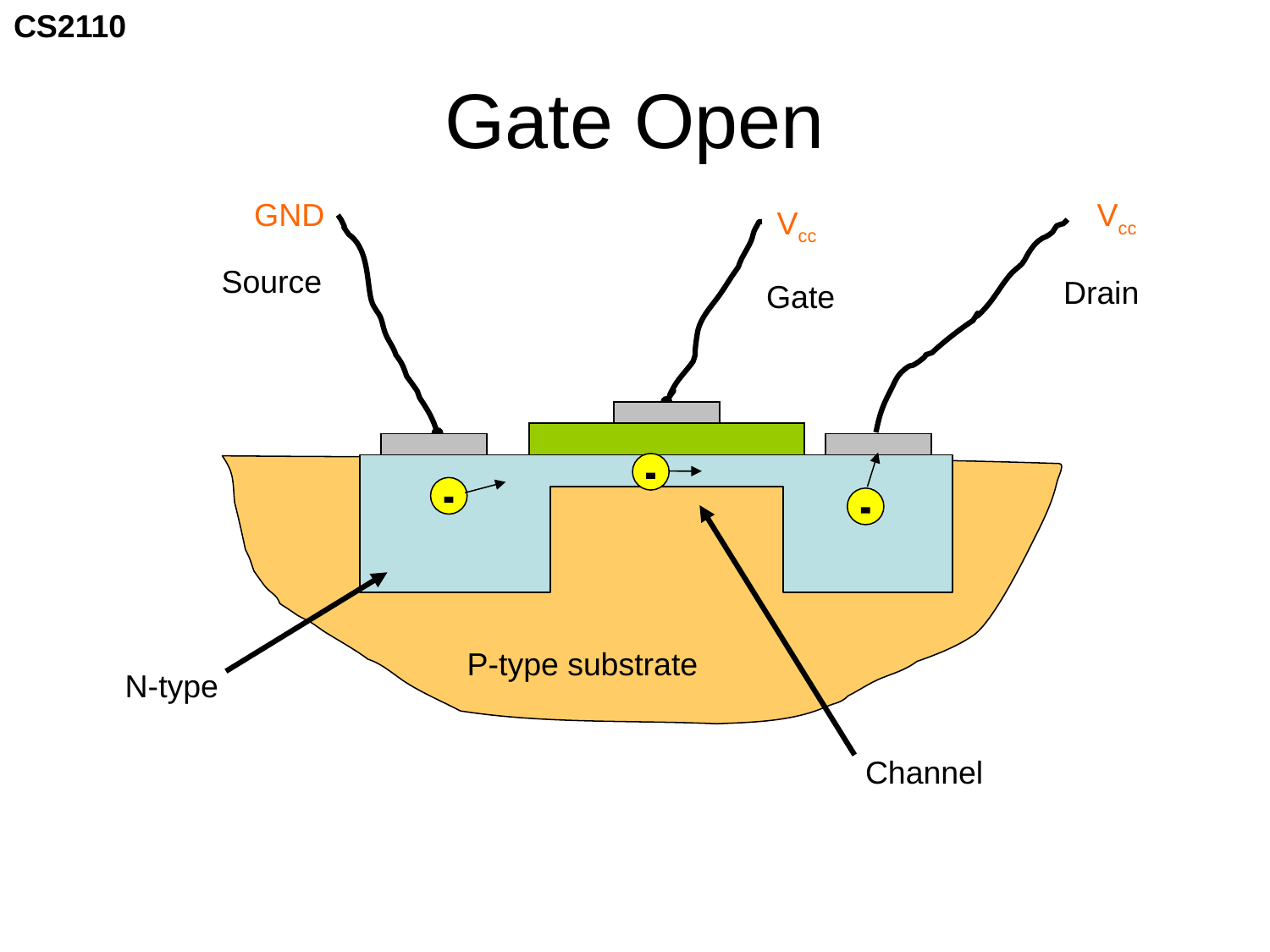

# Gate Open
GND
Vcc
Vcc

Source
Drain
Gate

-

-

-

P-type substrate
N-type
Channel